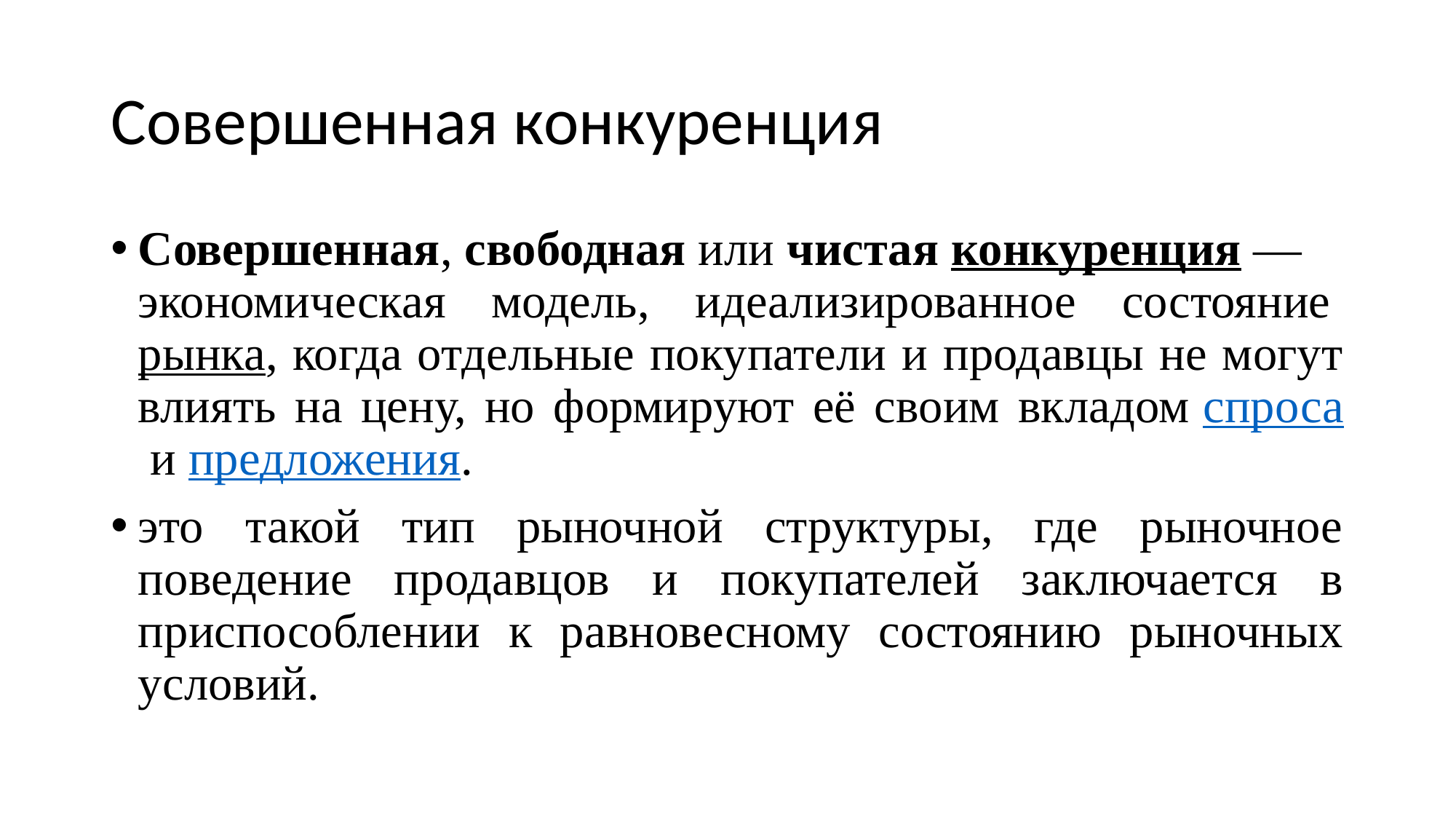

# Совершенная конкуренция
Совершенная, свободная или чистая конкуренция — экономическая модель, идеализированное состояние рынка, когда отдельные покупатели и продавцы не могут влиять на цену, но формируют её своим вкладом спроса и предложения.
это такой тип рыночной структуры, где рыночное поведение продавцов и покупателей заключается в приспособлении к равновесному состоянию рыночных условий.